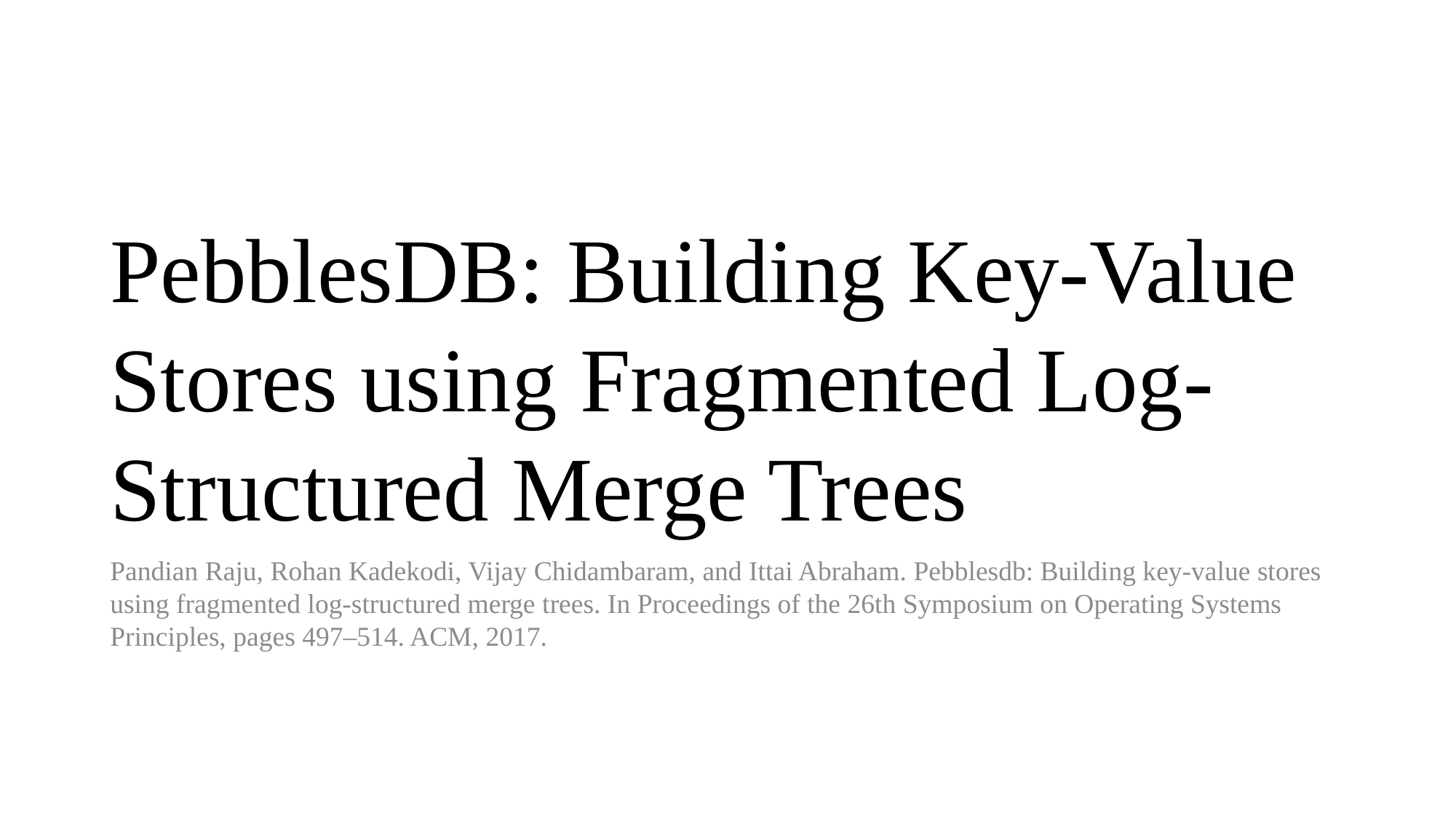

# PebblesDB: Building Key-Value Stores using Fragmented Log-Structured Merge Trees
Pandian Raju, Rohan Kadekodi, Vijay Chidambaram, and Ittai Abraham. Pebblesdb: Building key-value stores using fragmented log-structured merge trees. In Proceedings of the 26th Symposium on Operating Systems Principles, pages 497–514. ACM, 2017.